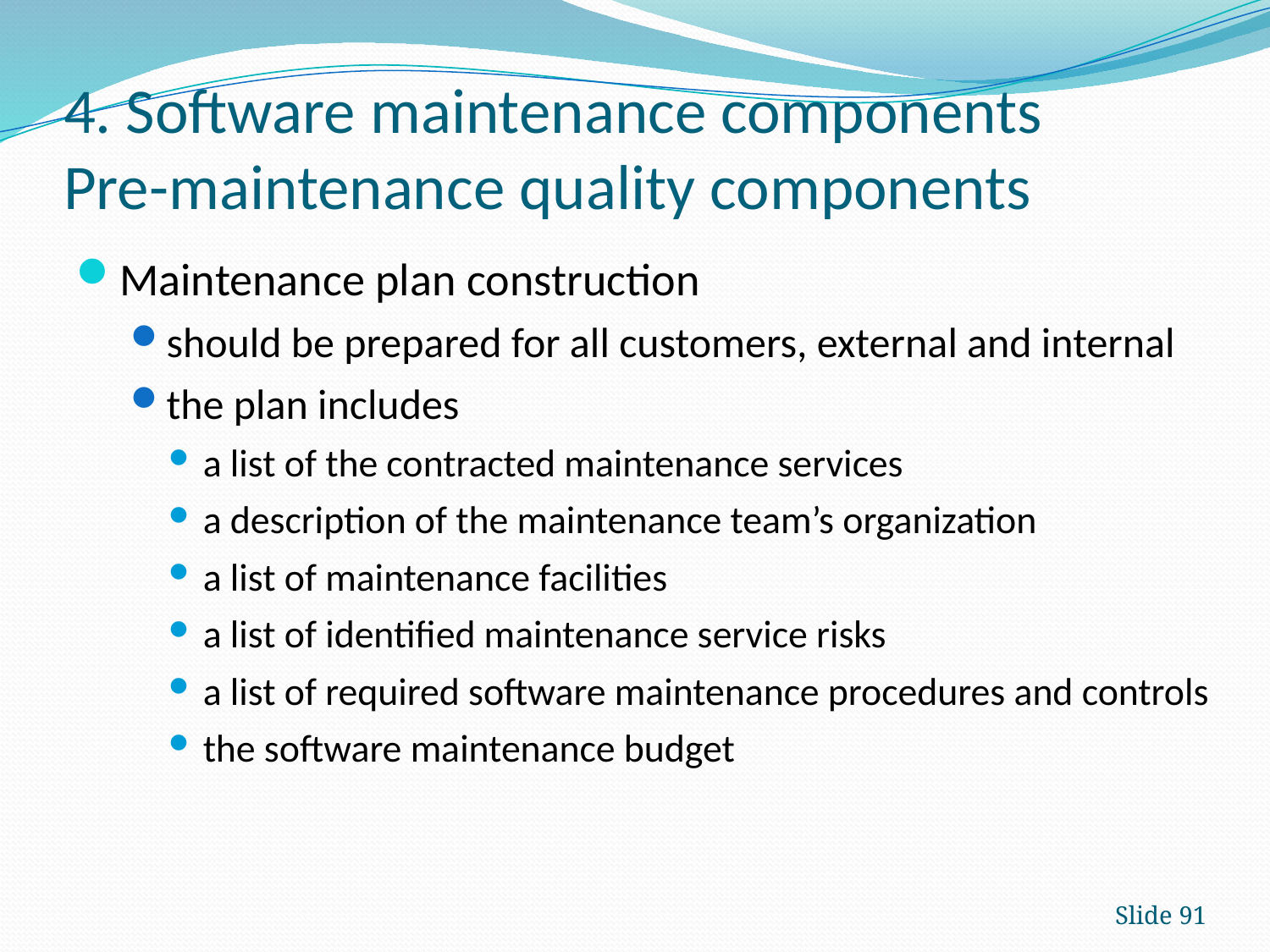

# 4. Software maintenance components Pre-maintenance quality components
Maintenance plan construction
should be prepared for all customers, external and internal
the plan includes
a list of the contracted maintenance services
a description of the maintenance team’s organization
a list of maintenance facilities
a list of identified maintenance service risks
a list of required software maintenance procedures and controls
the software maintenance budget
Slide 91